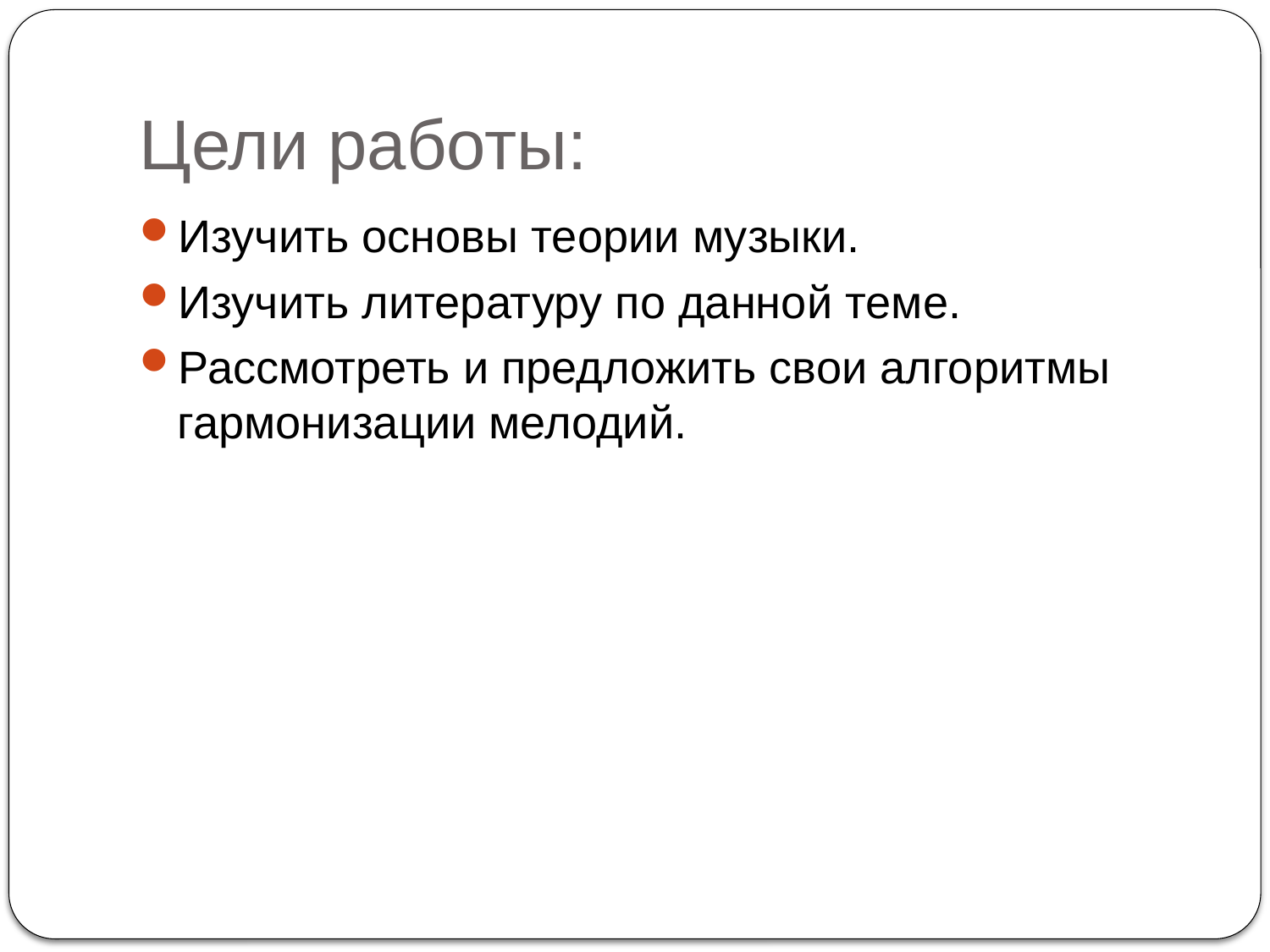

# Цели работы:
Изучить основы теории музыки.
Изучить литературу по данной теме.
Рассмотреть и предложить свои алгоритмы гармонизации мелодий.